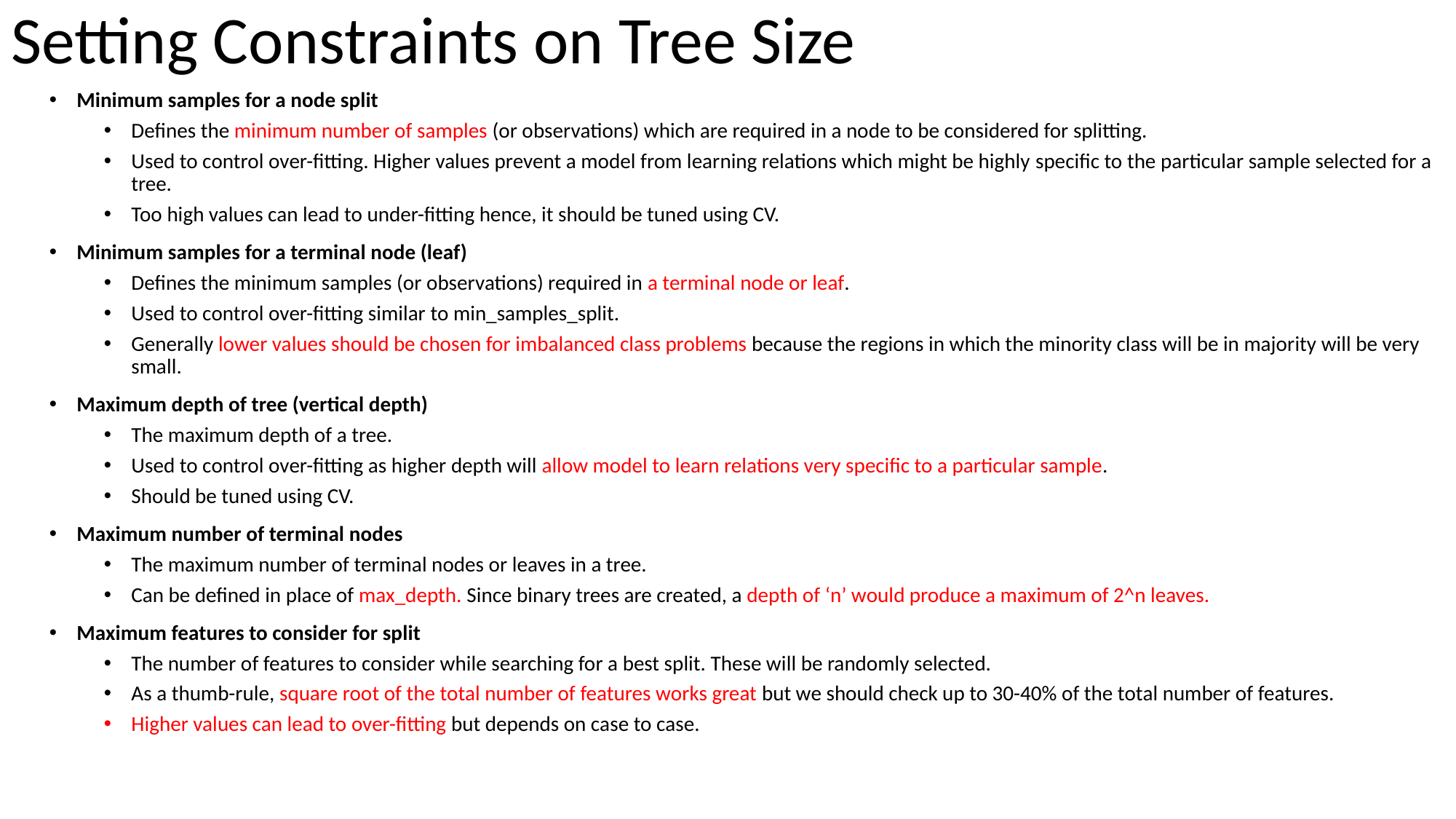

# Setting Constraints on Tree Size
Minimum samples for a node split
Defines the minimum number of samples (or observations) which are required in a node to be considered for splitting.
Used to control over-fitting. Higher values prevent a model from learning relations which might be highly specific to the particular sample selected for a tree.
Too high values can lead to under-fitting hence, it should be tuned using CV.
Minimum samples for a terminal node (leaf)
Defines the minimum samples (or observations) required in a terminal node or leaf.
Used to control over-fitting similar to min_samples_split.
Generally lower values should be chosen for imbalanced class problems because the regions in which the minority class will be in majority will be very small.
Maximum depth of tree (vertical depth)
The maximum depth of a tree.
Used to control over-fitting as higher depth will allow model to learn relations very specific to a particular sample.
Should be tuned using CV.
Maximum number of terminal nodes
The maximum number of terminal nodes or leaves in a tree.
Can be defined in place of max_depth. Since binary trees are created, a depth of ‘n’ would produce a maximum of 2^n leaves.
Maximum features to consider for split
The number of features to consider while searching for a best split. These will be randomly selected.
As a thumb-rule, square root of the total number of features works great but we should check up to 30-40% of the total number of features.
Higher values can lead to over-fitting but depends on case to case.